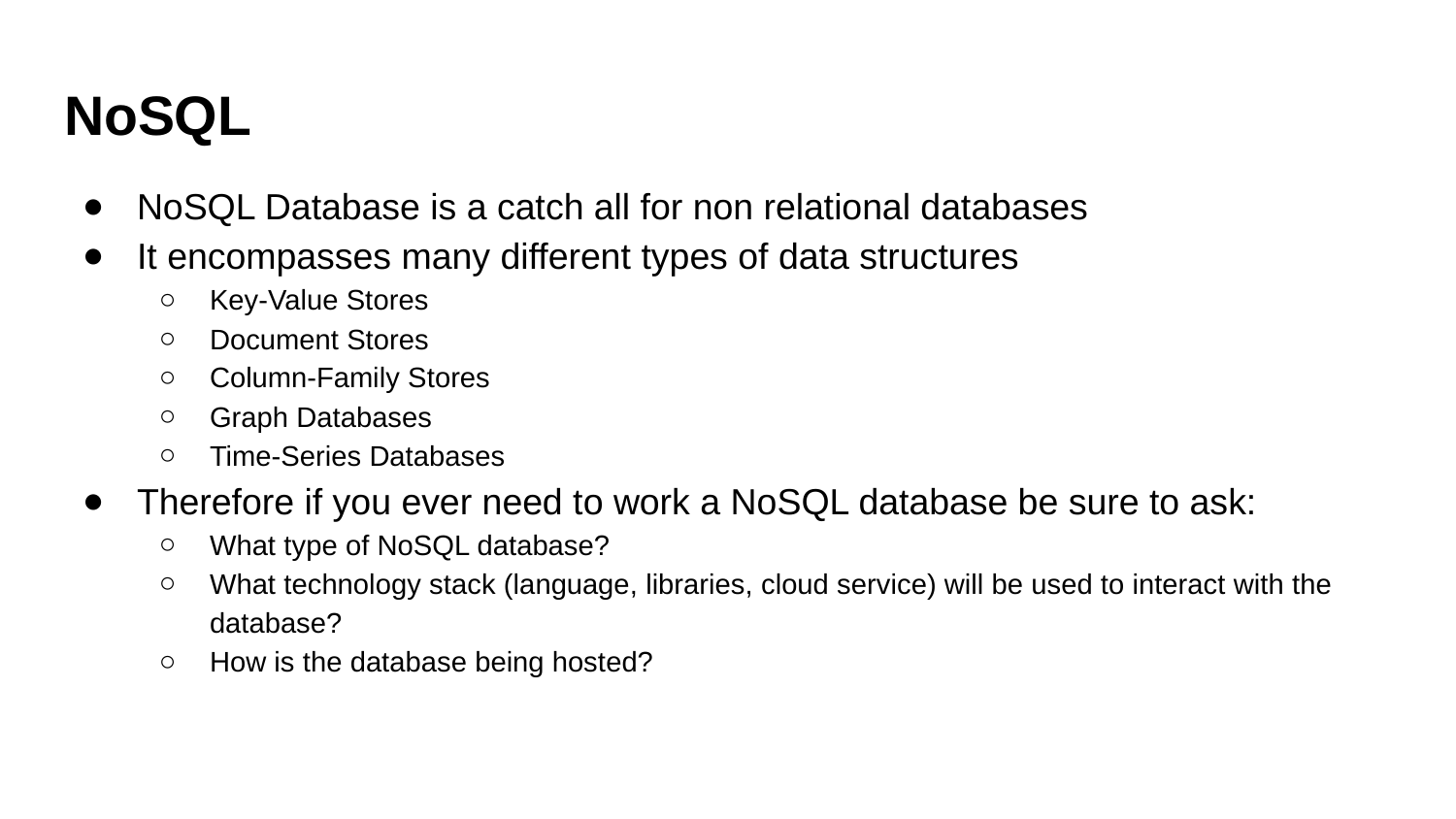

# NoSQL
NoSQL Database is a catch all for non relational databases
It encompasses many different types of data structures
Key-Value Stores
Document Stores
Column-Family Stores
Graph Databases
Time-Series Databases
Therefore if you ever need to work a NoSQL database be sure to ask:
What type of NoSQL database?
What technology stack (language, libraries, cloud service) will be used to interact with the database?
How is the database being hosted?